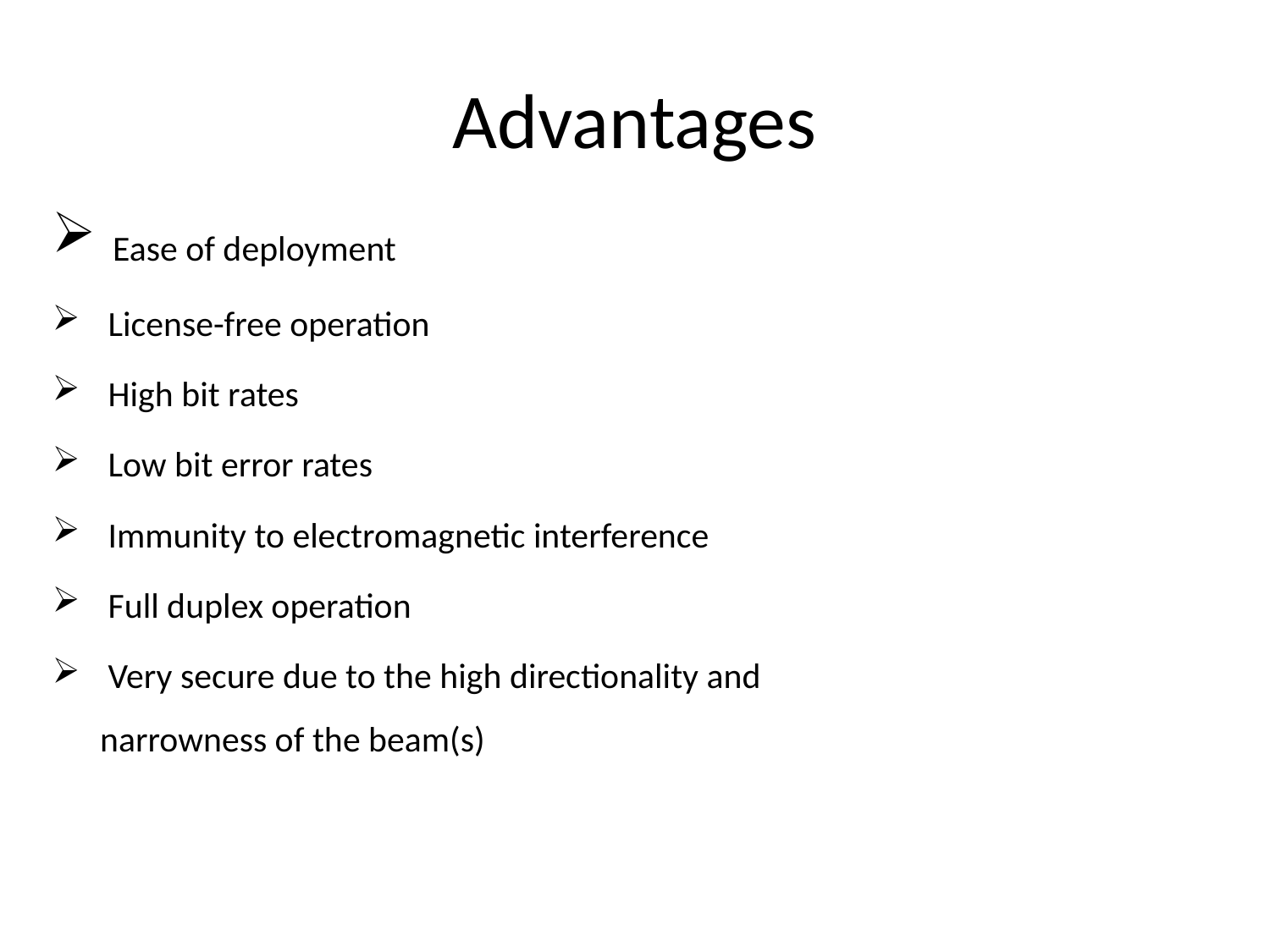

# Advantages
 Ease of deployment
 License-free operation
 High bit rates
 Low bit error rates
 Immunity to electromagnetic interference
 Full duplex operation
 Very secure due to the high directionality and                                       narrowness of the beam(s)